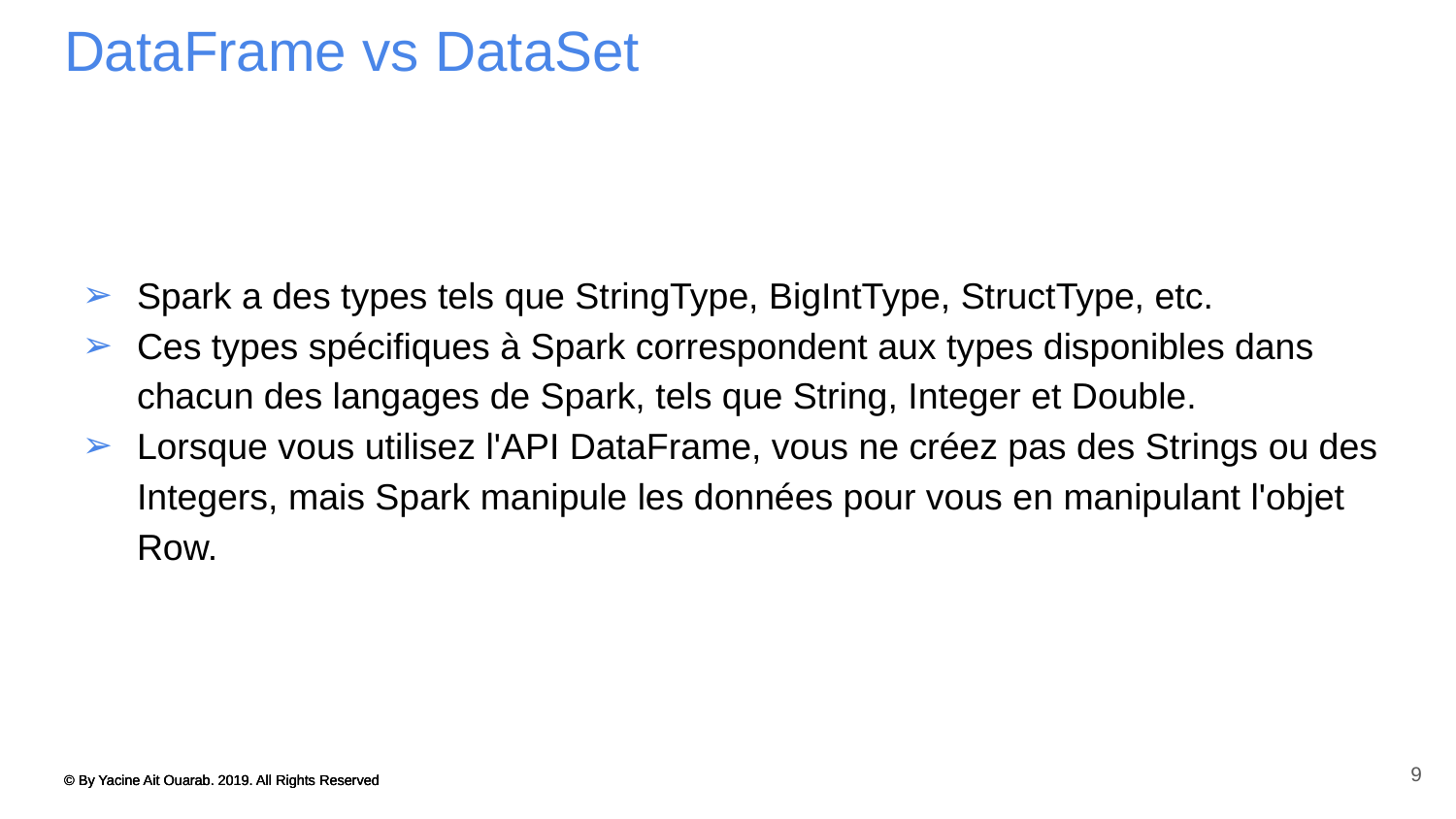

# DataFrame vs DataSet

Spark a des types tels que StringType, BigIntType, StructType, etc.
Ces types spécifiques à Spark correspondent aux types disponibles dans chacun des langages de Spark, tels que String, Integer et Double.
Lorsque vous utilisez l'API DataFrame, vous ne créez pas des Strings ou des Integers, mais Spark manipule les données pour vous en manipulant l'objet Row.
9